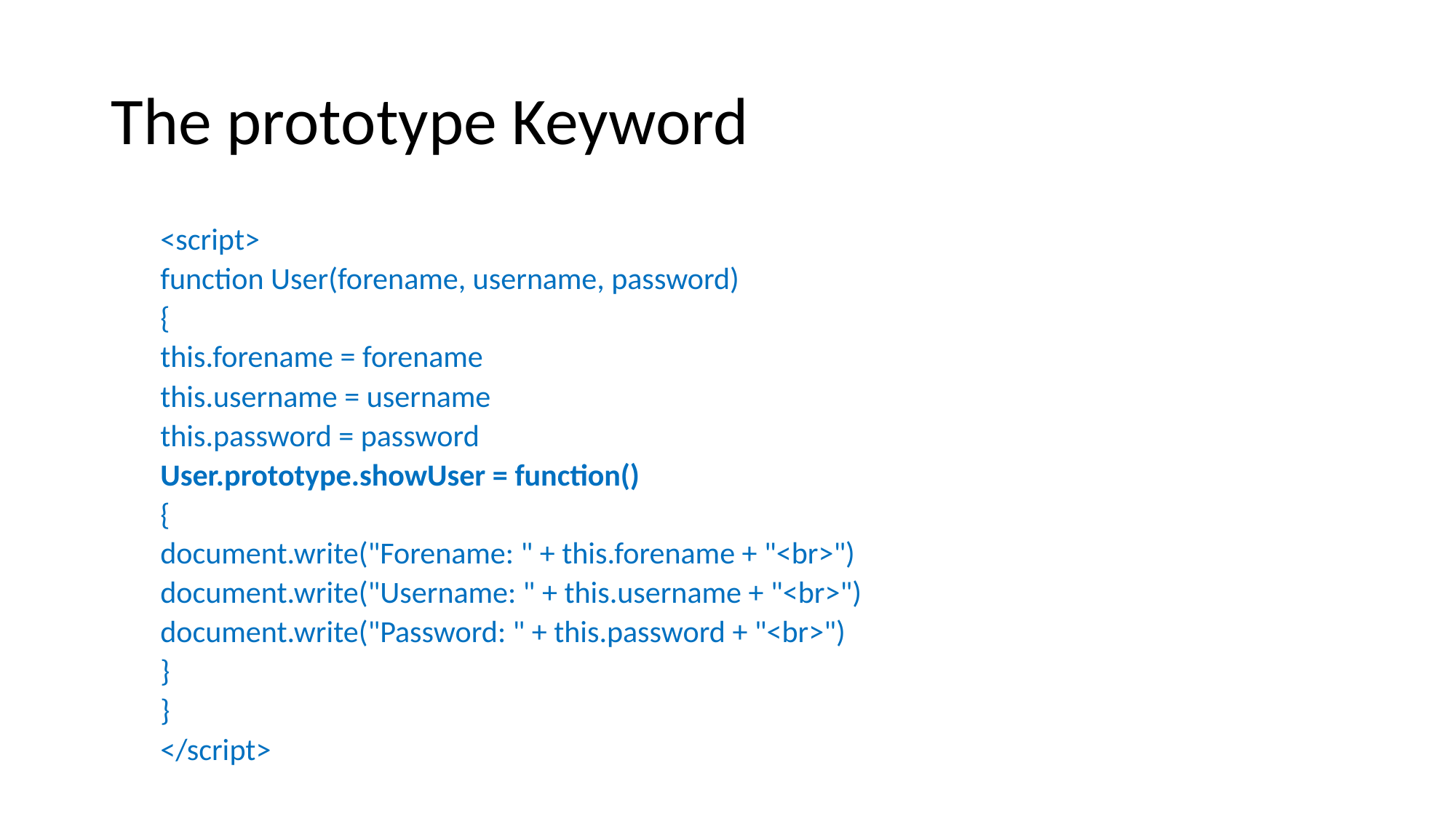

# The prototype Keyword
<script>
	function User(forename, username, password)
	{
		this.forename = forename
		this.username = username
		this.password = password
		User.prototype.showUser = function()
		{
			document.write("Forename: " + this.forename + "<br>")
			document.write("Username: " + this.username + "<br>")
			document.write("Password: " + this.password + "<br>")
		}
	}
</script>